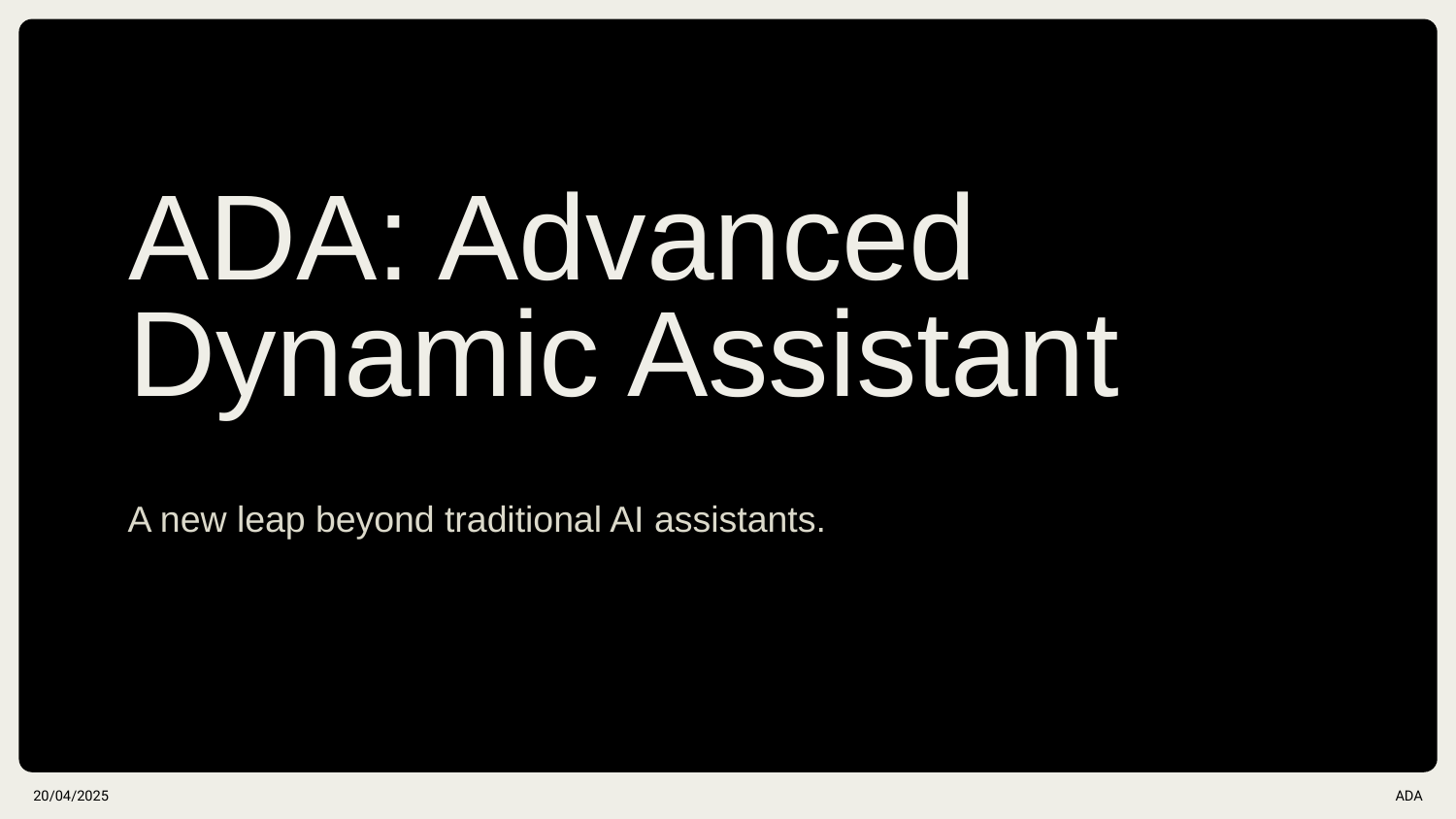

# ADA: Advanced Dynamic Assistant
A new leap beyond traditional AI assistants.
20/04/2025
ADA